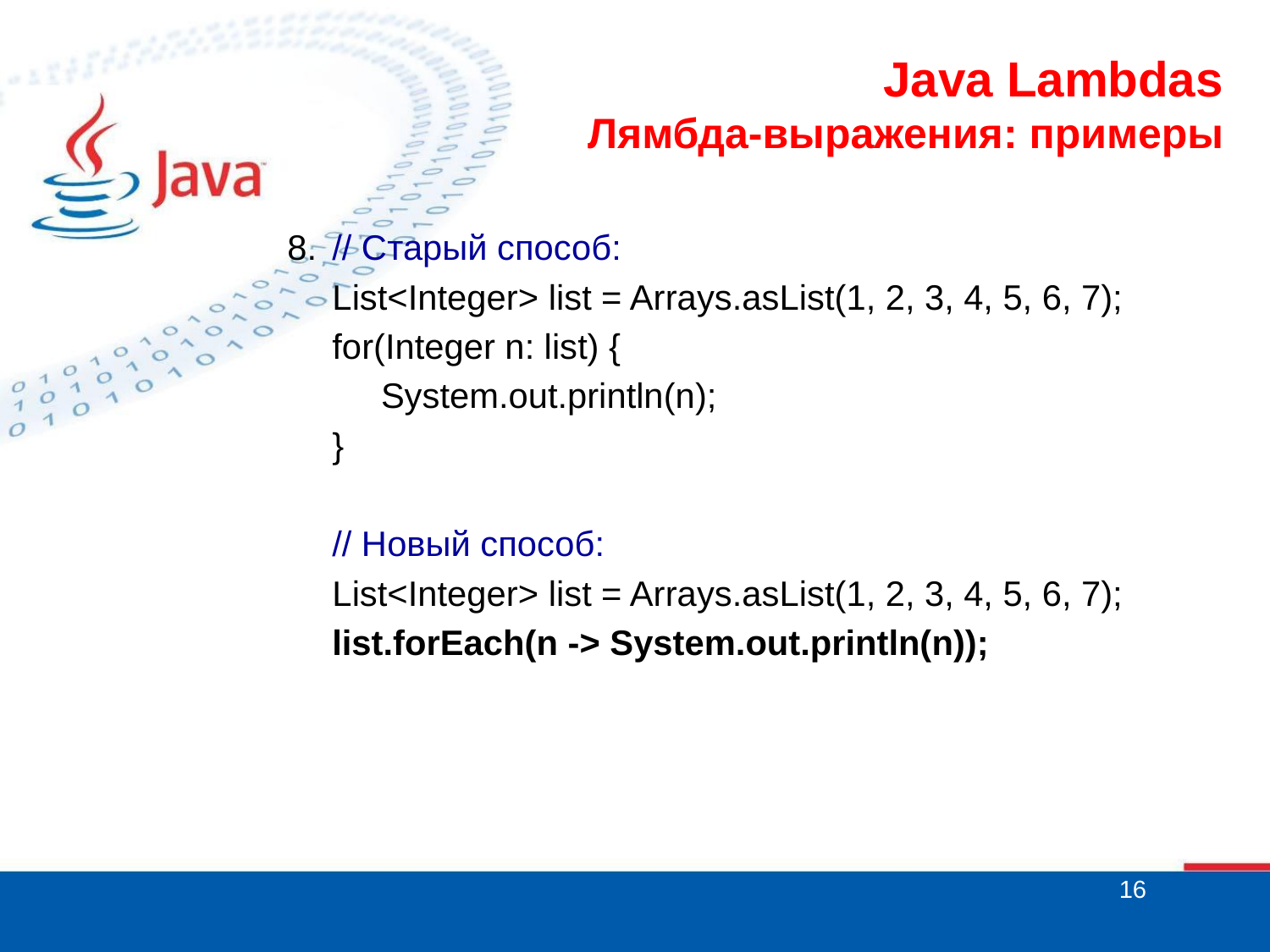

# Java Lambdas Лямбда-выражения: примеры
8.
// Старый способ:
List<Integer> list = Arrays.asList(1, 2, 3, 4, 5, 6, 7);
for(Integer n: list) {
     System.out.println(n);
}

// Новый способ:
List<Integer> list = Arrays.asList(1, 2, 3, 4, 5, 6, 7);
list.forEach(n -> System.out.println(n));
16